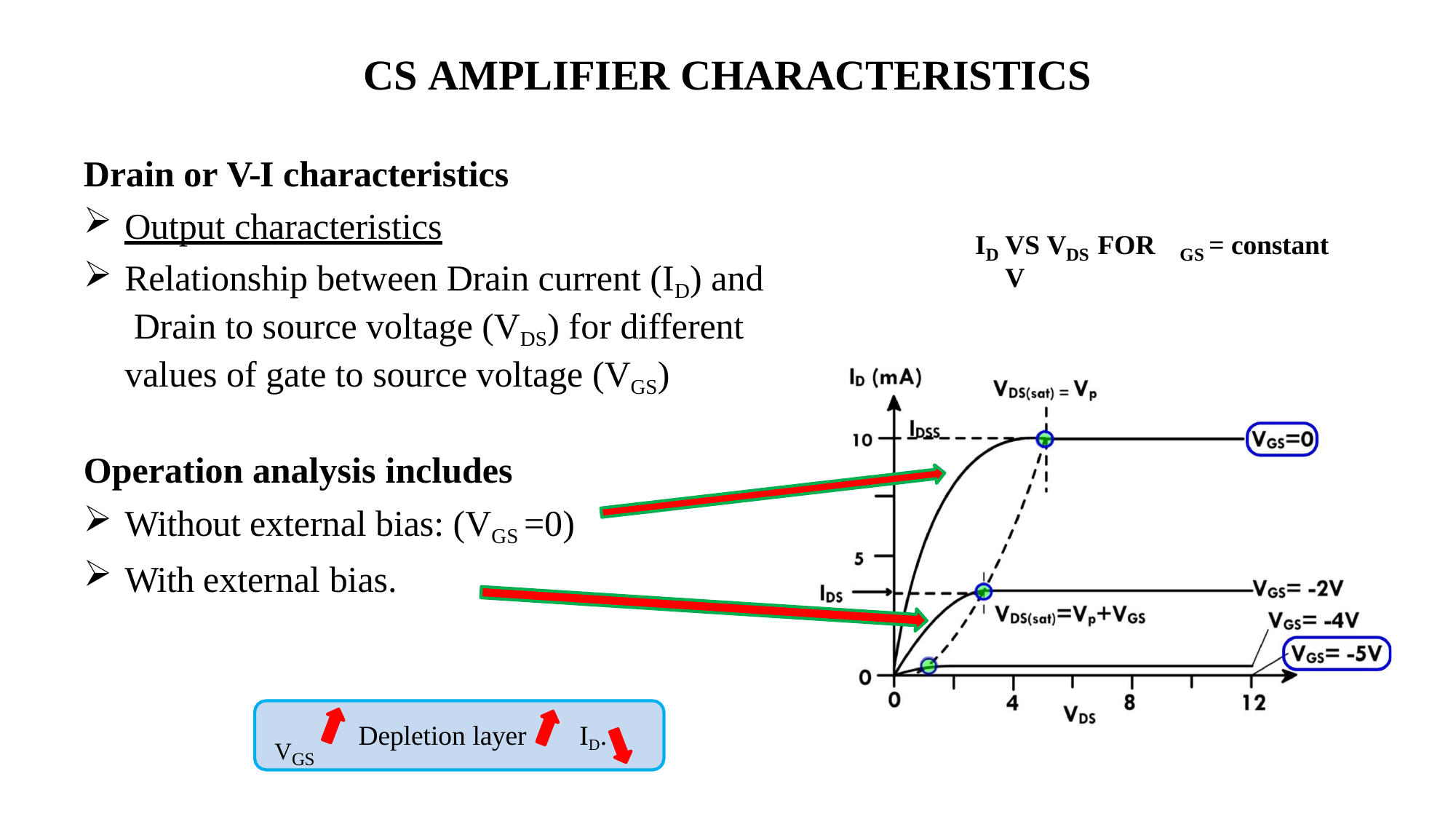

# CS AMPLIFIER CHARACTERISTICS
Drain or V-I characteristics
Output characteristics
Relationship between Drain current (ID) and  Drain to source voltage (VDS) for different  values of gate to source voltage (VGS)
I
VS V	FOR V
= constant
D
DS
GS

Operation analysis includes
Without external bias: (VGS =0)
With external bias.

Depletion layer	ID.
VGS